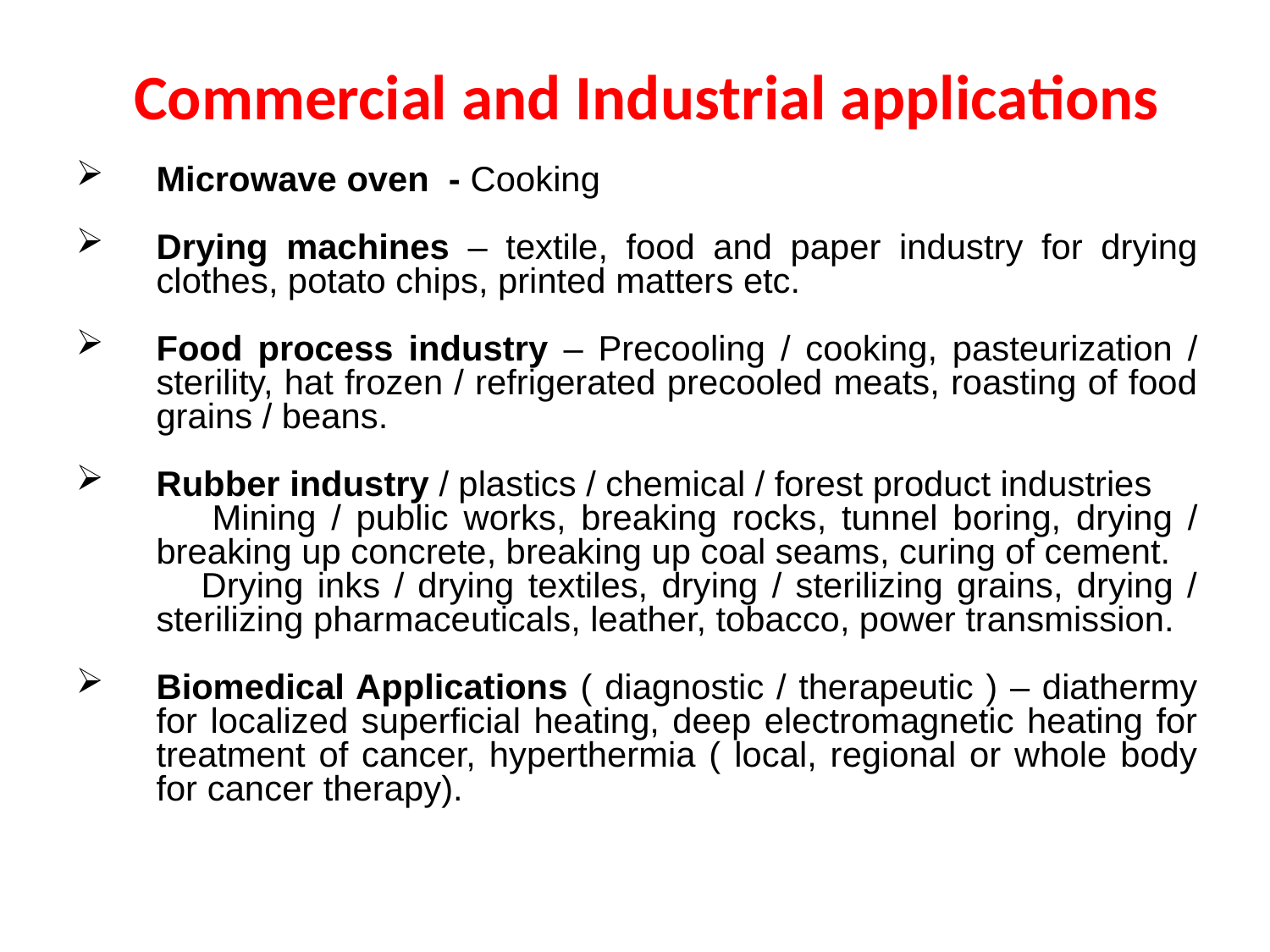

# Commercial and Industrial applications
Microwave oven  - Cooking

Drying machines – textile, food and paper industry for drying clothes, potato chips, printed matters etc.

Food process industry – Precooling / cooking, pasteurization / sterility, hat frozen / refrigerated precooled meats, roasting of food grains / beans.

Rubber industry / plastics / chemical / forest product industries
         Mining / public works, breaking rocks, tunnel boring, drying / breaking up concrete, breaking up coal seams, curing of cement.
         Drying inks / drying textiles, drying / sterilizing grains, drying / sterilizing pharmaceuticals, leather, tobacco, power transmission.

Biomedical Applications ( diagnostic / therapeutic ) – diathermy for localized superficial heating, deep electromagnetic heating for treatment of cancer, hyperthermia ( local, regional or whole body for cancer therapy).